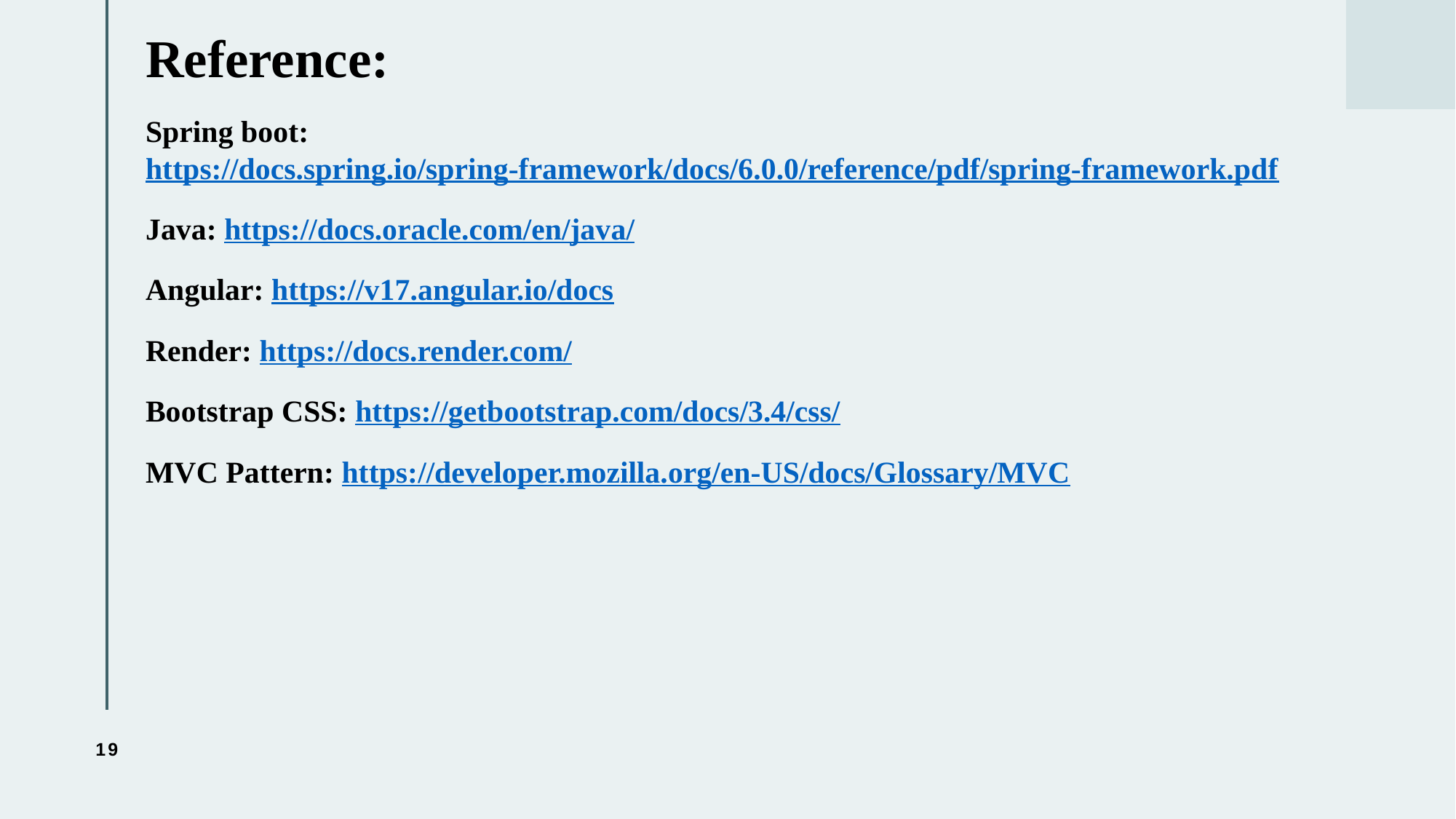

Reference:
Spring boot: https://docs.spring.io/spring-framework/docs/6.0.0/reference/pdf/spring-framework.pdf
Java: https://docs.oracle.com/en/java/
Angular: https://v17.angular.io/docs
Render: https://docs.render.com/
Bootstrap CSS: https://getbootstrap.com/docs/3.4/css/
MVC Pattern: https://developer.mozilla.org/en-US/docs/Glossary/MVC

19